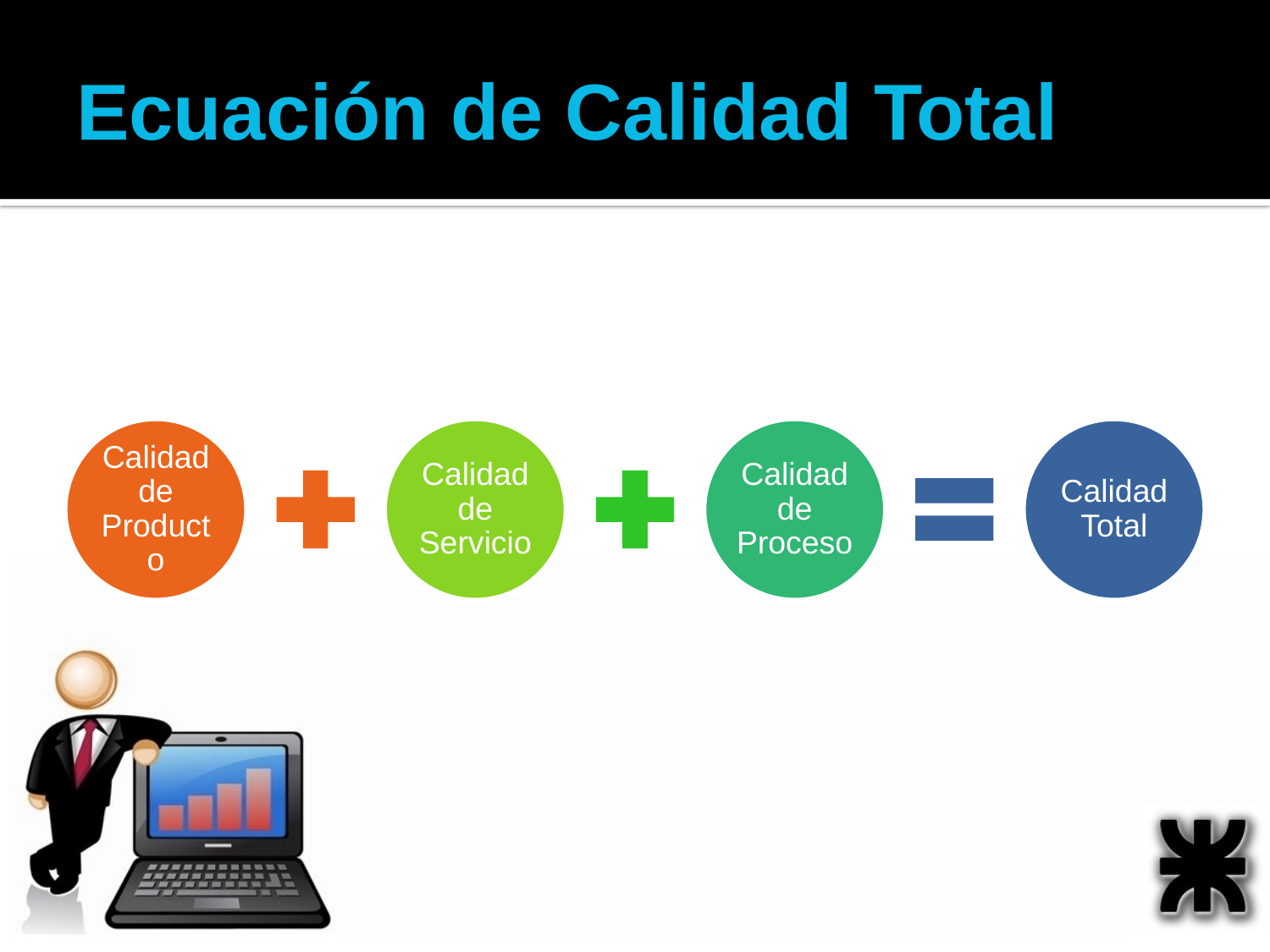

# Ecuación de Calidad Total
Calidad de Producto

Calidad de Servicio

Calidad de Proceso

Calidad Total